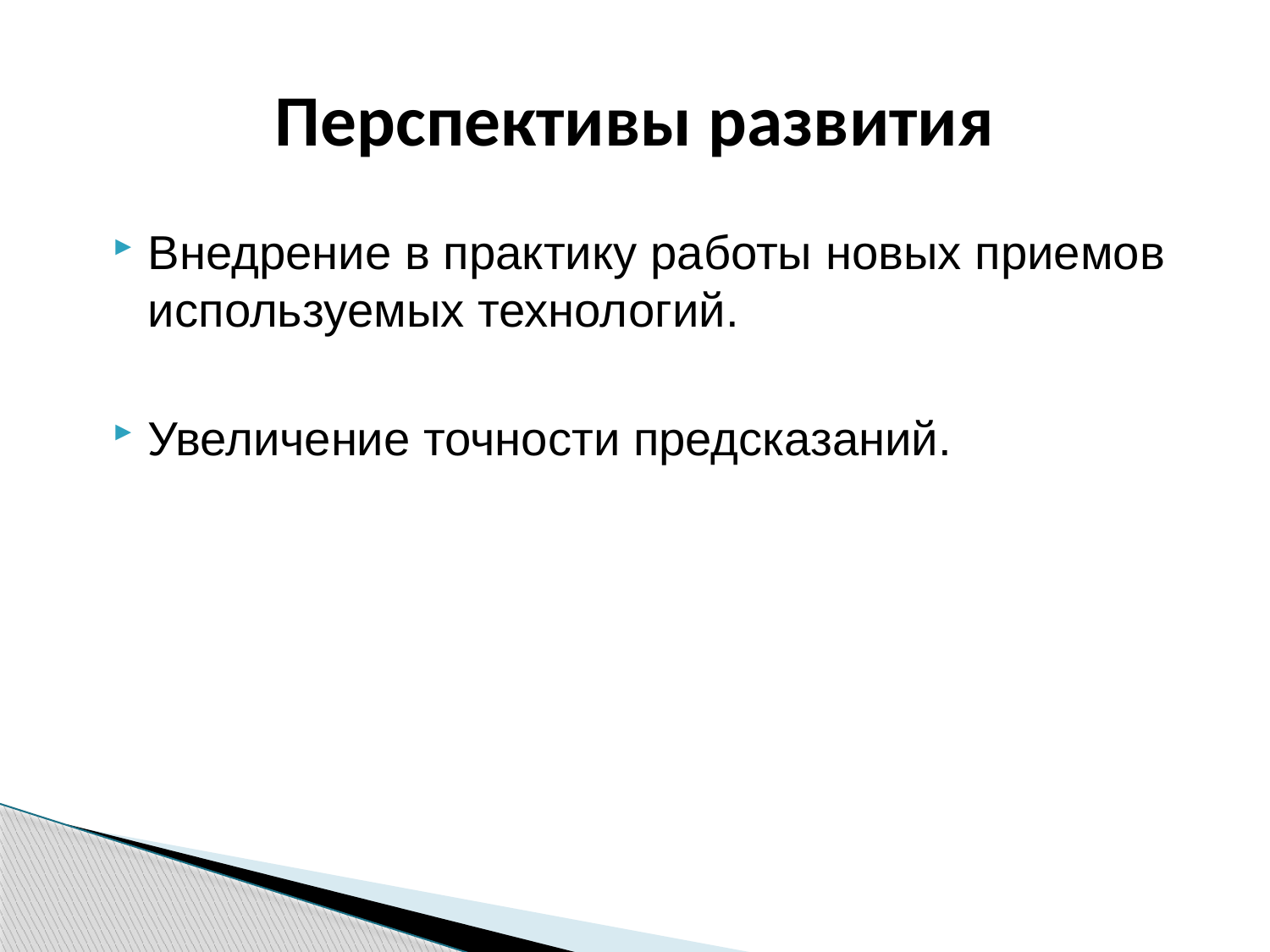

# Перспективы развития
Внедрение в практику работы новых приемов используемых технологий.

Увеличение точности предсказаний.